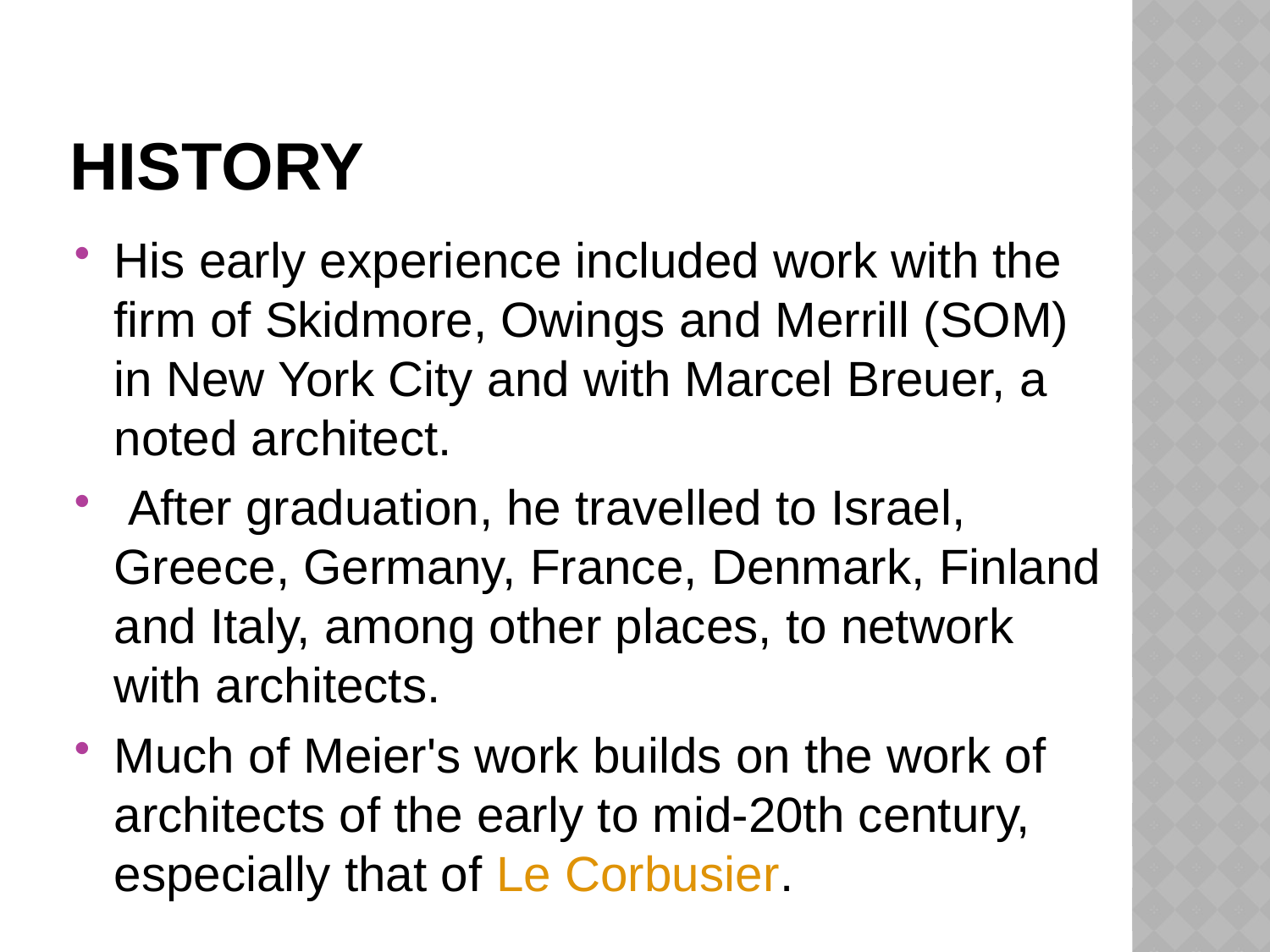

# History
His early experience included work with the firm of Skidmore, Owings and Merrill (SOM) in New York City and with Marcel Breuer, a noted architect.
 After graduation, he travelled to Israel, Greece, Germany, France, Denmark, Finland and Italy, among other places, to network with architects.
Much of Meier's work builds on the work of architects of the early to mid-20th century, especially that of Le Corbusier.